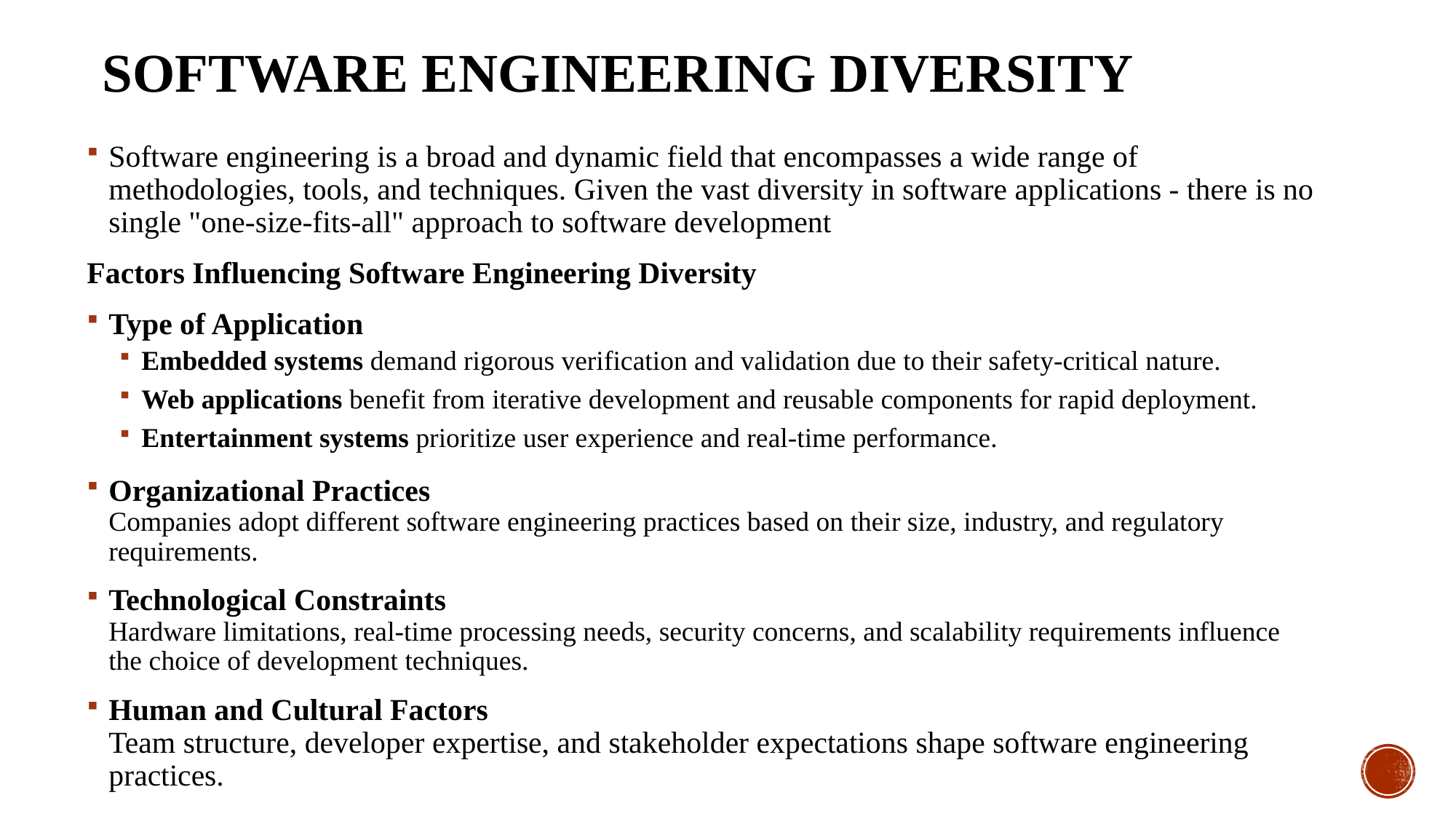

# Software Engineering diversity
Software engineering is a broad and dynamic field that encompasses a wide range of methodologies, tools, and techniques. Given the vast diversity in software applications - there is no single "one-size-fits-all" approach to software development
Factors Influencing Software Engineering Diversity
Type of Application
Embedded systems demand rigorous verification and validation due to their safety-critical nature.
Web applications benefit from iterative development and reusable components for rapid deployment.
Entertainment systems prioritize user experience and real-time performance.
Organizational Practices
Companies adopt different software engineering practices based on their size, industry, and regulatory requirements.
Technological Constraints
Hardware limitations, real-time processing needs, security concerns, and scalability requirements influence the choice of development techniques.
Human and Cultural Factors
Team structure, developer expertise, and stakeholder expectations shape software engineering practices.